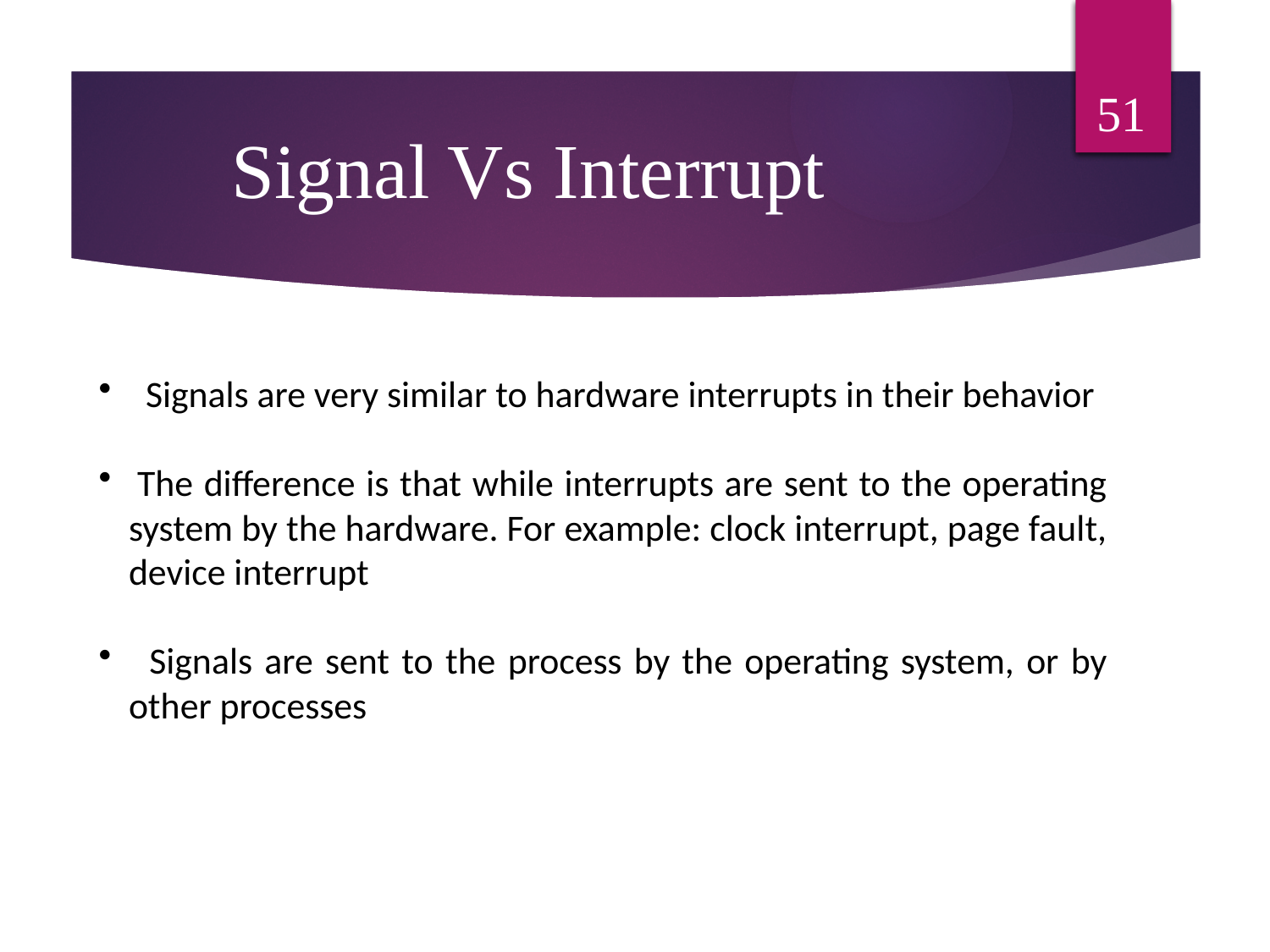

51
Signal Vs Interrupt
  Signals are very similar to hardware interrupts in their behavior

 The difference is that while interrupts are sent to the operating system by the hardware. For example: clock interrupt, page fault, device interrupt

  Signals are sent to the process by the operating system, or by other processes